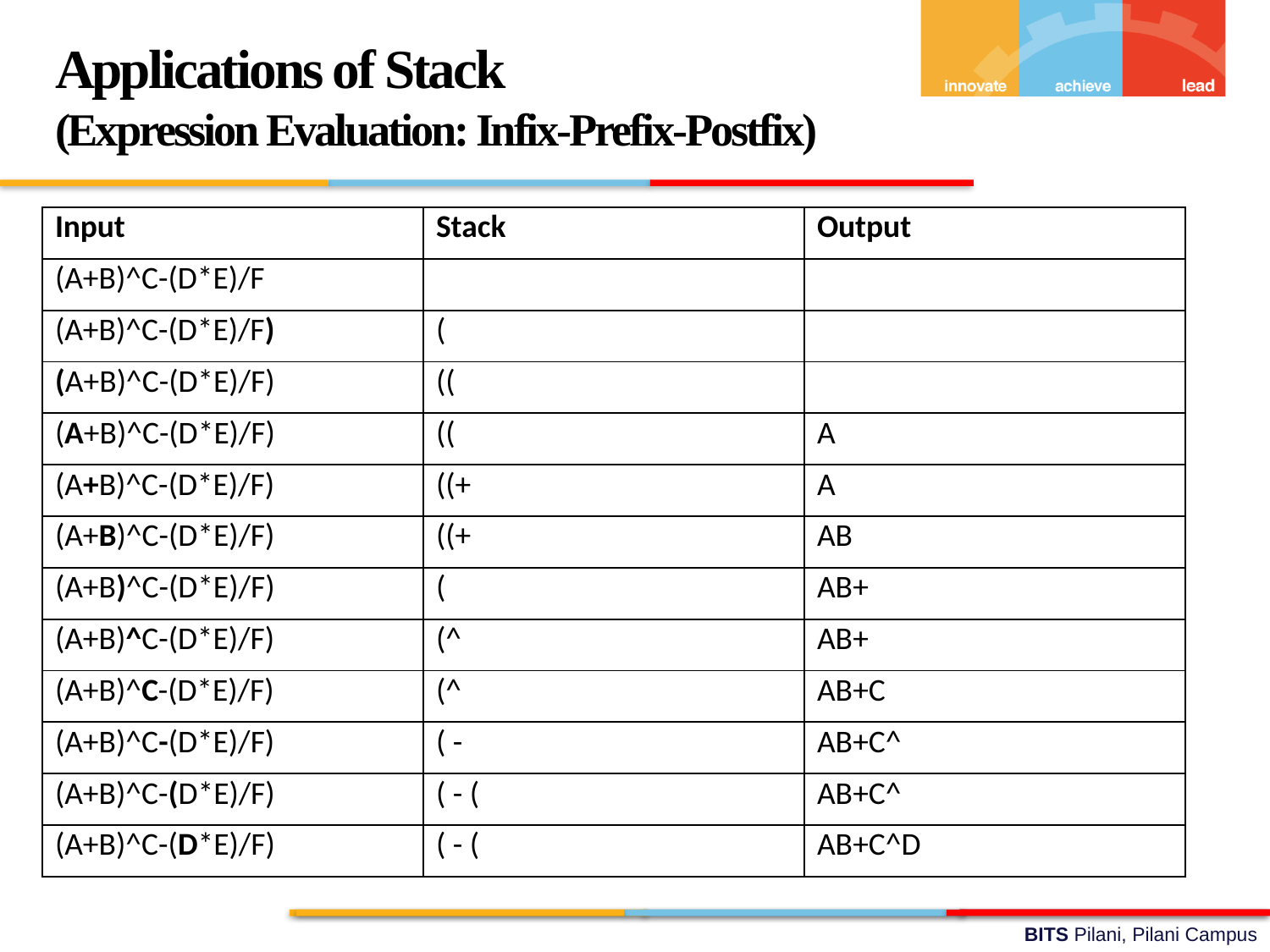

Applications of Stack
(Expression Evaluation: Infix-Prefix-Postfix)
| Input | Stack | Output |
| --- | --- | --- |
| (A+B)^C-(D\*E)/F |  |  |
| (A+B)^C-(D\*E)/F) | ( |  |
| (A+B)^C-(D\*E)/F) | (( |  |
| (A+B)^C-(D\*E)/F) | (( | A |
| (A+B)^C-(D\*E)/F) | ((+ | A |
| (A+B)^C-(D\*E)/F) | ((+ | AB |
| (A+B)^C-(D\*E)/F) | ( | AB+ |
| (A+B)^C-(D\*E)/F) | (^ | AB+ |
| (A+B)^C-(D\*E)/F) | (^ | AB+C |
| (A+B)^C-(D\*E)/F) | ( - | AB+C^ |
| (A+B)^C-(D\*E)/F) | ( - ( | AB+C^ |
| (A+B)^C-(D\*E)/F) | ( - ( | AB+C^D |